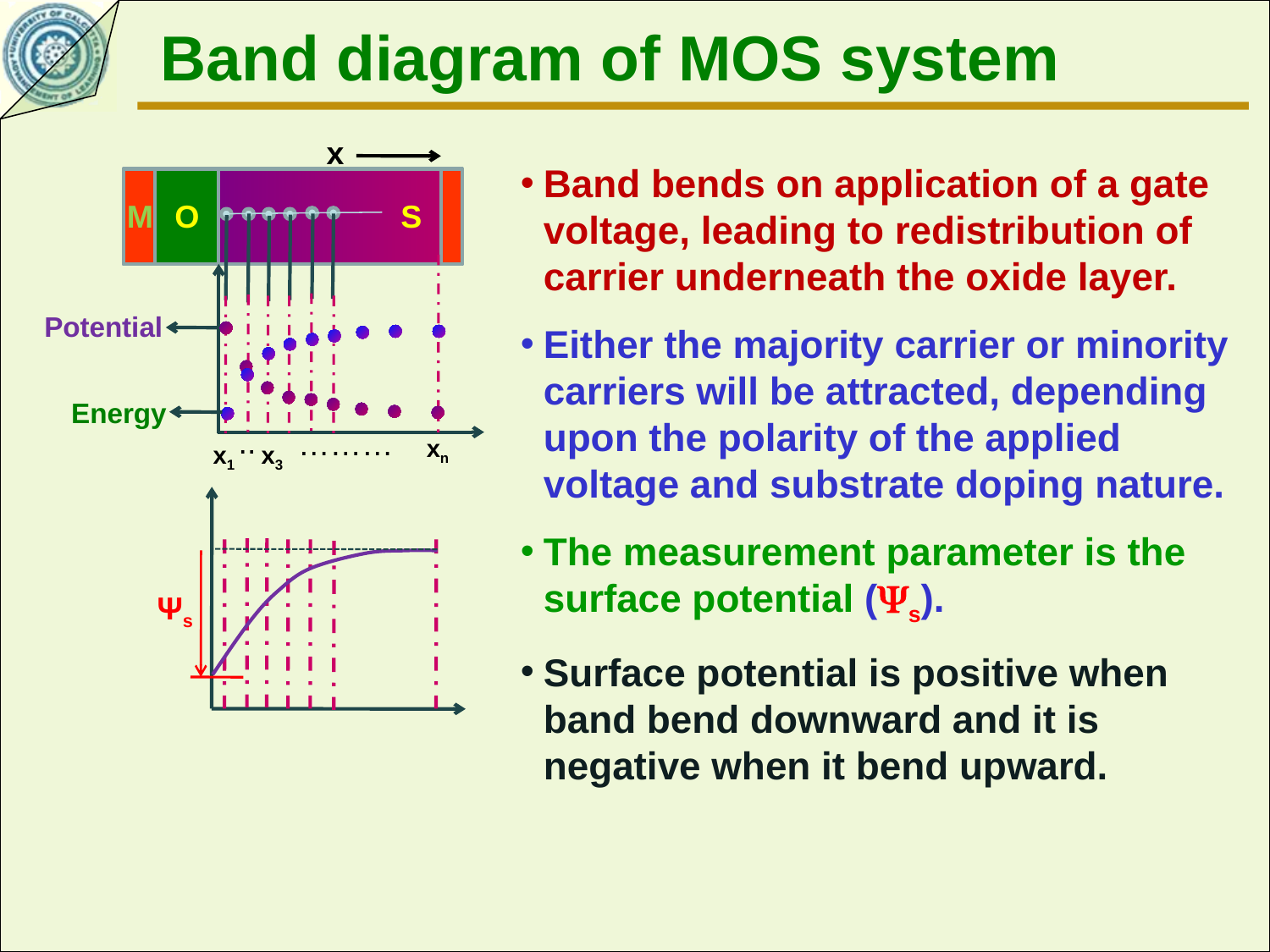

Band diagram of MOS system
x

M
O
S
Potential

Energy
..
………
xn
x1
x3

Ψs
Band bends on application of a gate voltage, leading to redistribution of  carrier underneath the oxide layer.
Either the majority carrier or minority carriers will be attracted, depending upon the polarity of the applied voltage and substrate doping nature.
The measurement parameter is the surface potential (Ψs).
Surface potential is positive when band bend downward and it is negative when it bend upward.